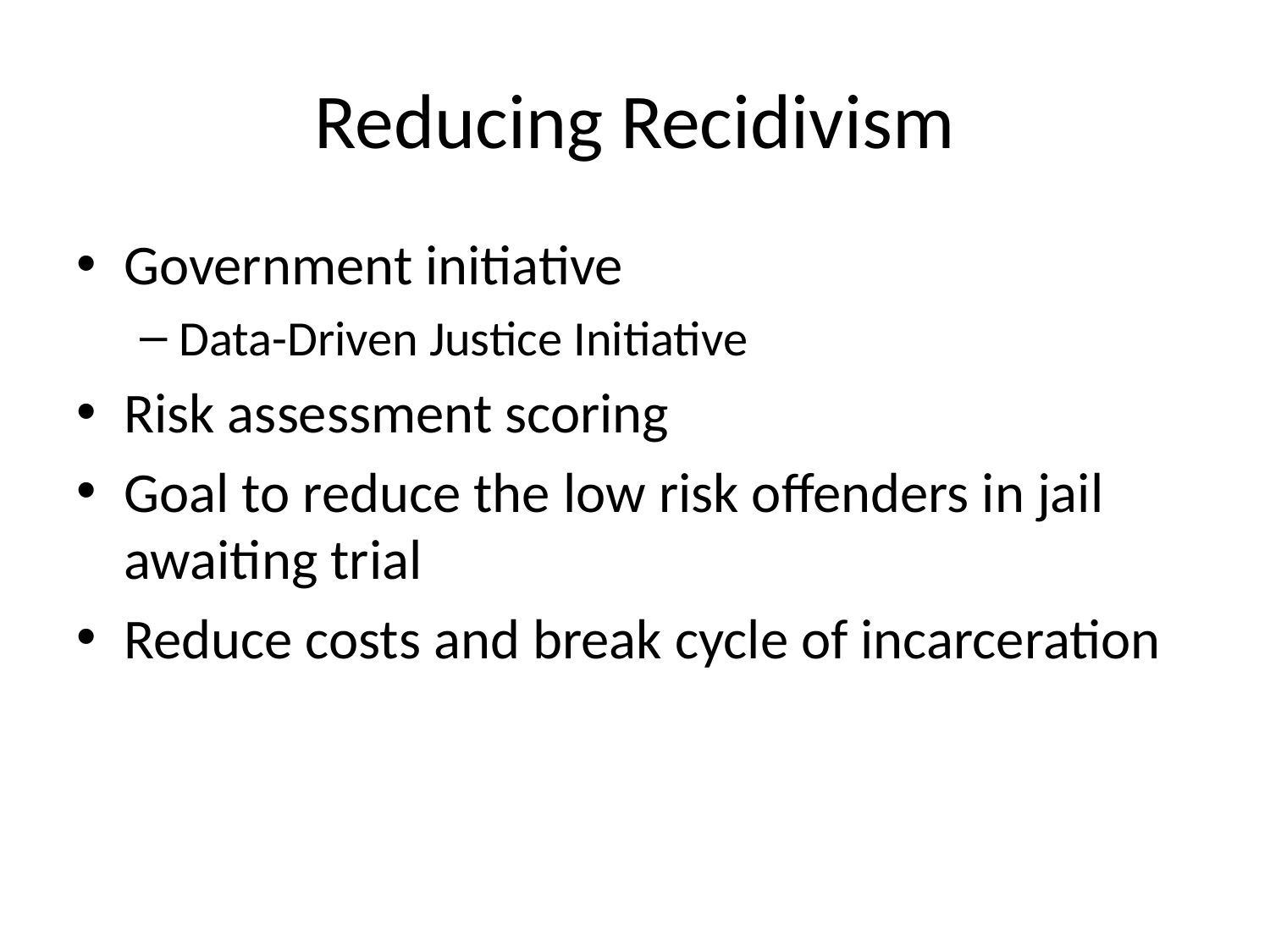

# Reducing Recidivism
Government initiative
Data-Driven Justice Initiative
Risk assessment scoring
Goal to reduce the low risk offenders in jail awaiting trial
Reduce costs and break cycle of incarceration